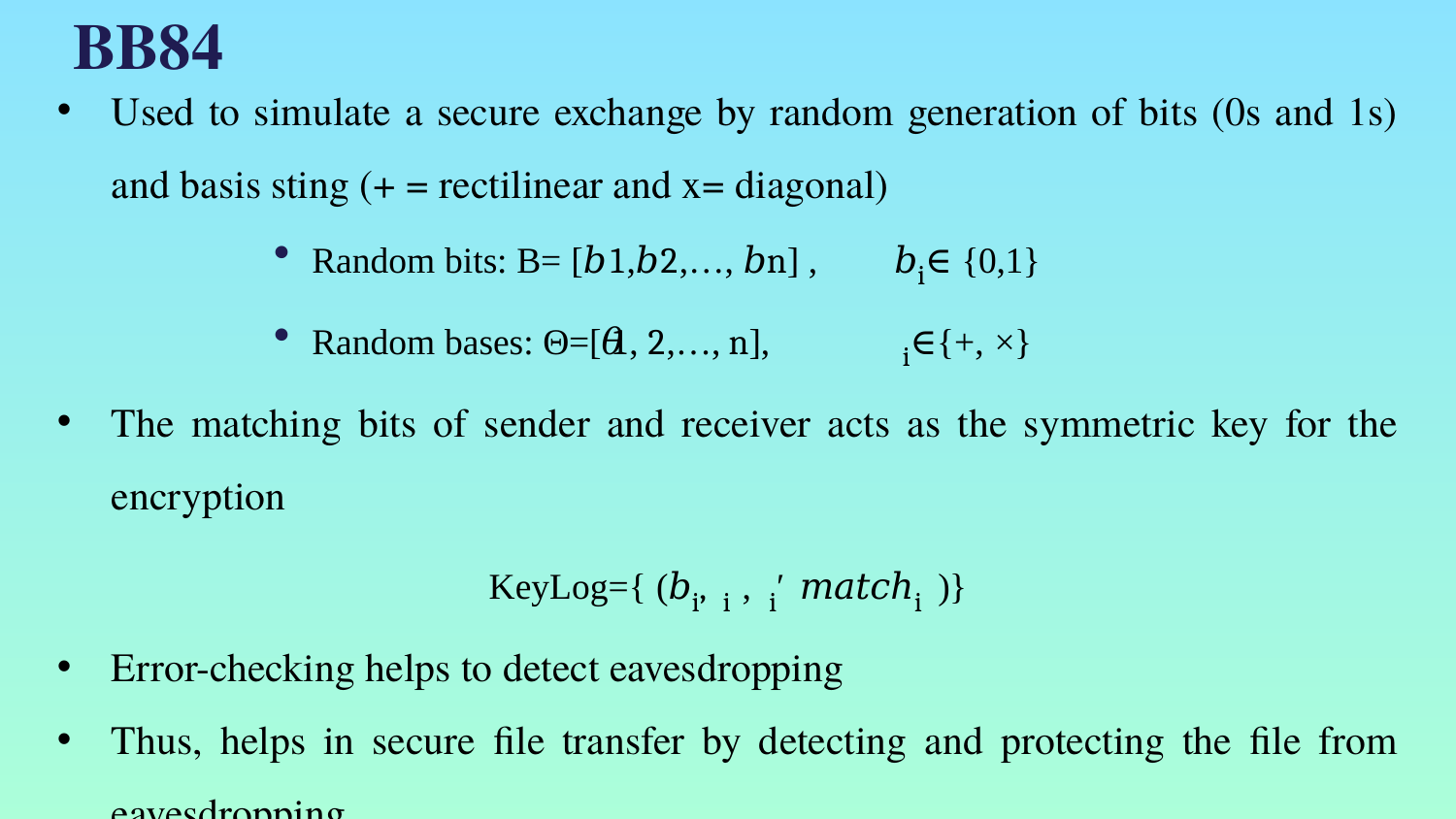

# BB84
Used to simulate a secure exchange by random generation of bits (0s and 1s) and basis sting (+ = rectilinear and x= diagonal)
Random bits: B= [𝑏1,𝑏2,…, 𝑏n] ,	𝑏i∈ {0,1}
Random bases: Θ=[𝜃1,𝜃2,…,𝜃n],	𝜃i∈{+, ×}
The matching bits of sender and receiver acts as the symmetric key for the encryption
KeyLog={ (𝑏i, 𝜃i , 𝜃i′ 𝑚𝑎𝑡𝑐ℎi )}
Error-checking helps to detect eavesdropping
Thus, helps in secure file transfer by detecting and protecting the file from eavesdropping.